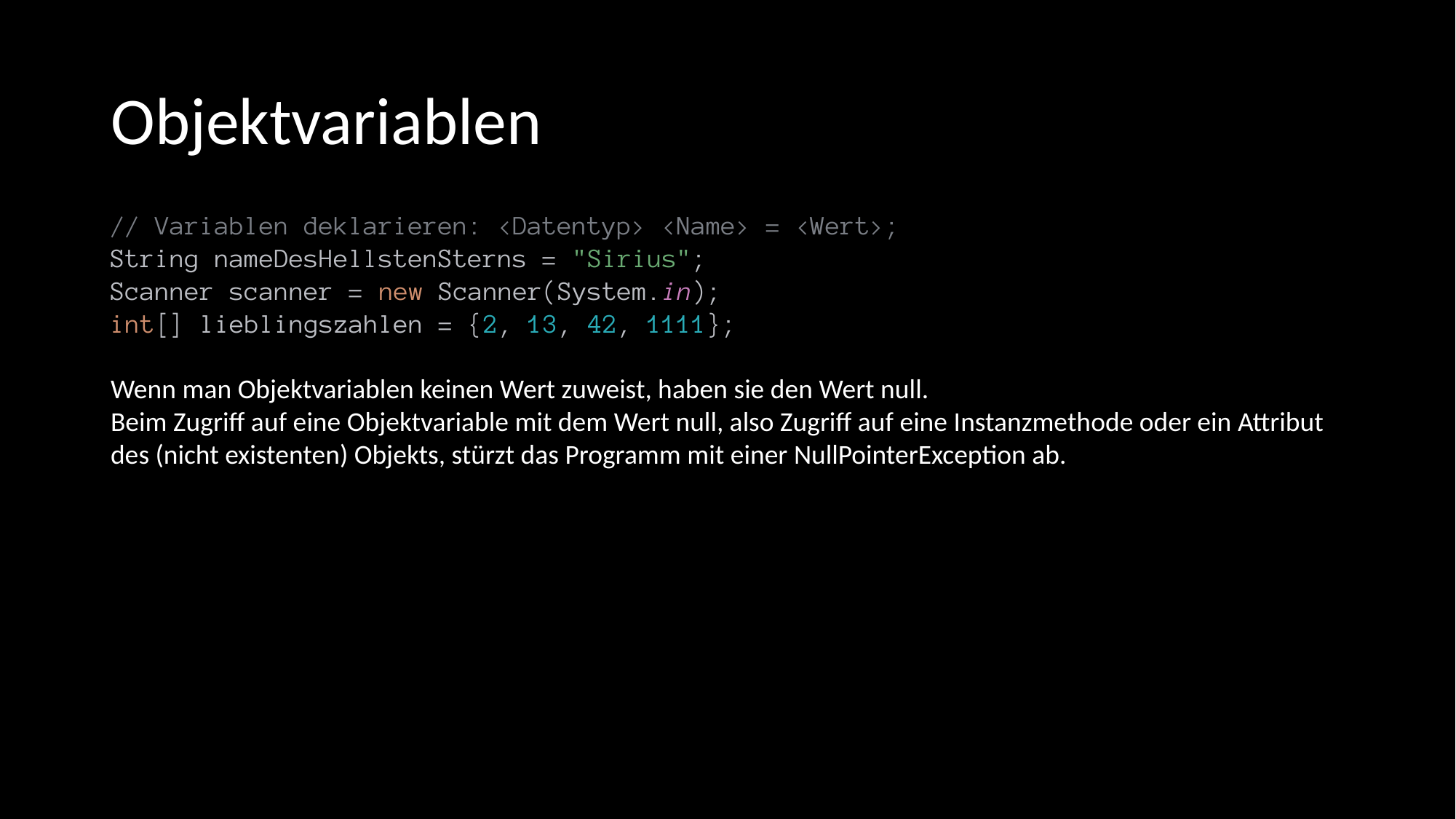

# Objektvariablen
// Variablen deklarieren: <Datentyp> <Name> = <Wert>;
String nameDesHellstenSterns = "Sirius";
Scanner scanner = new Scanner(System.in);
int[] lieblingszahlen = {2, 13, 42, 1111};

Wenn man Objektvariablen keinen Wert zuweist, haben sie den Wert null.
Beim Zugriff auf eine Objektvariable mit dem Wert null, also Zugriff auf eine Instanzmethode oder ein Attribut des (nicht existenten) Objekts, stürzt das Programm mit einer NullPointerException ab.